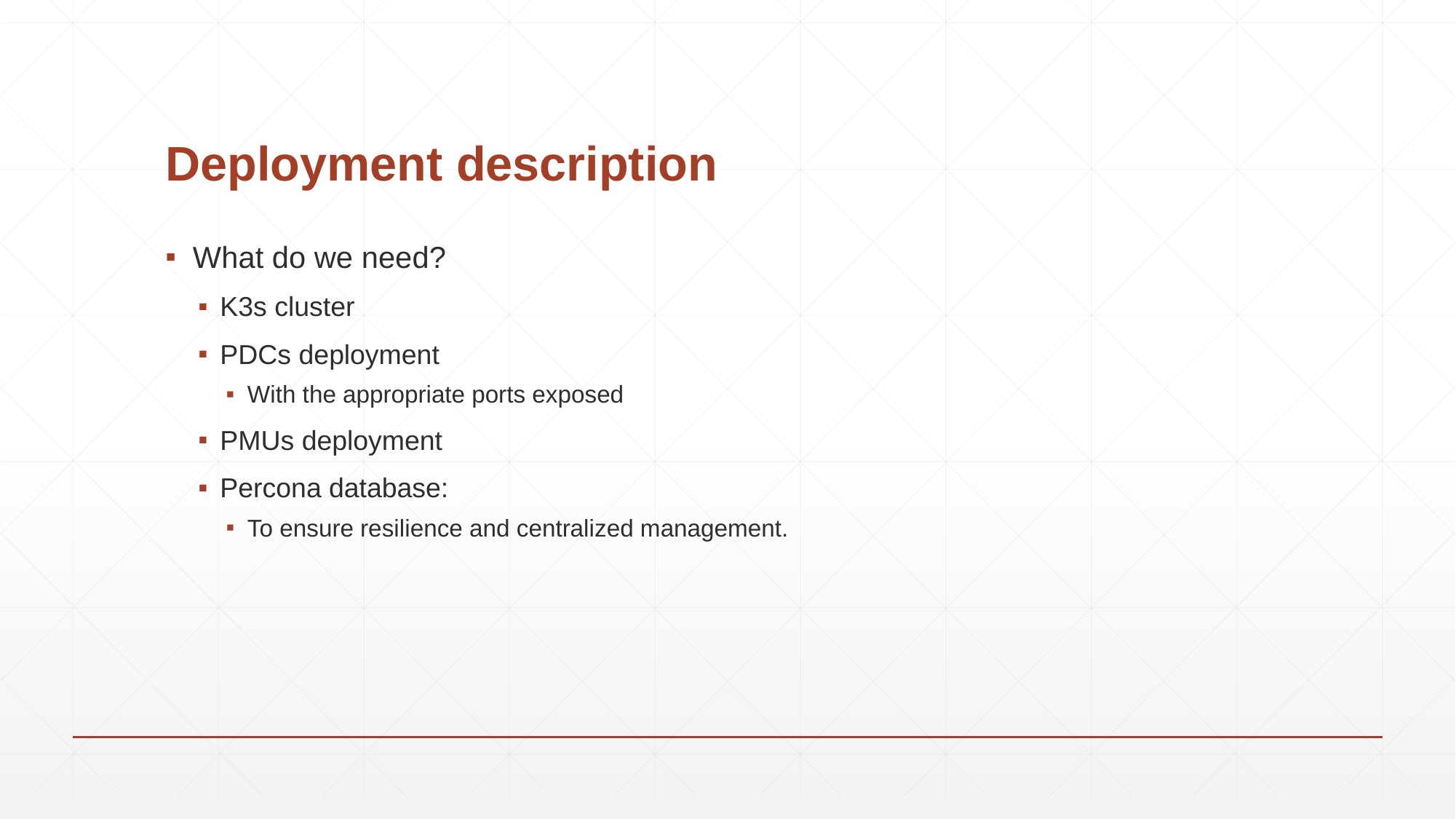

# Deployment description
What do we need?
K3s cluster
PDCs deployment
With the appropriate ports exposed
PMUs deployment
Percona database:
To ensure resilience and centralized management.